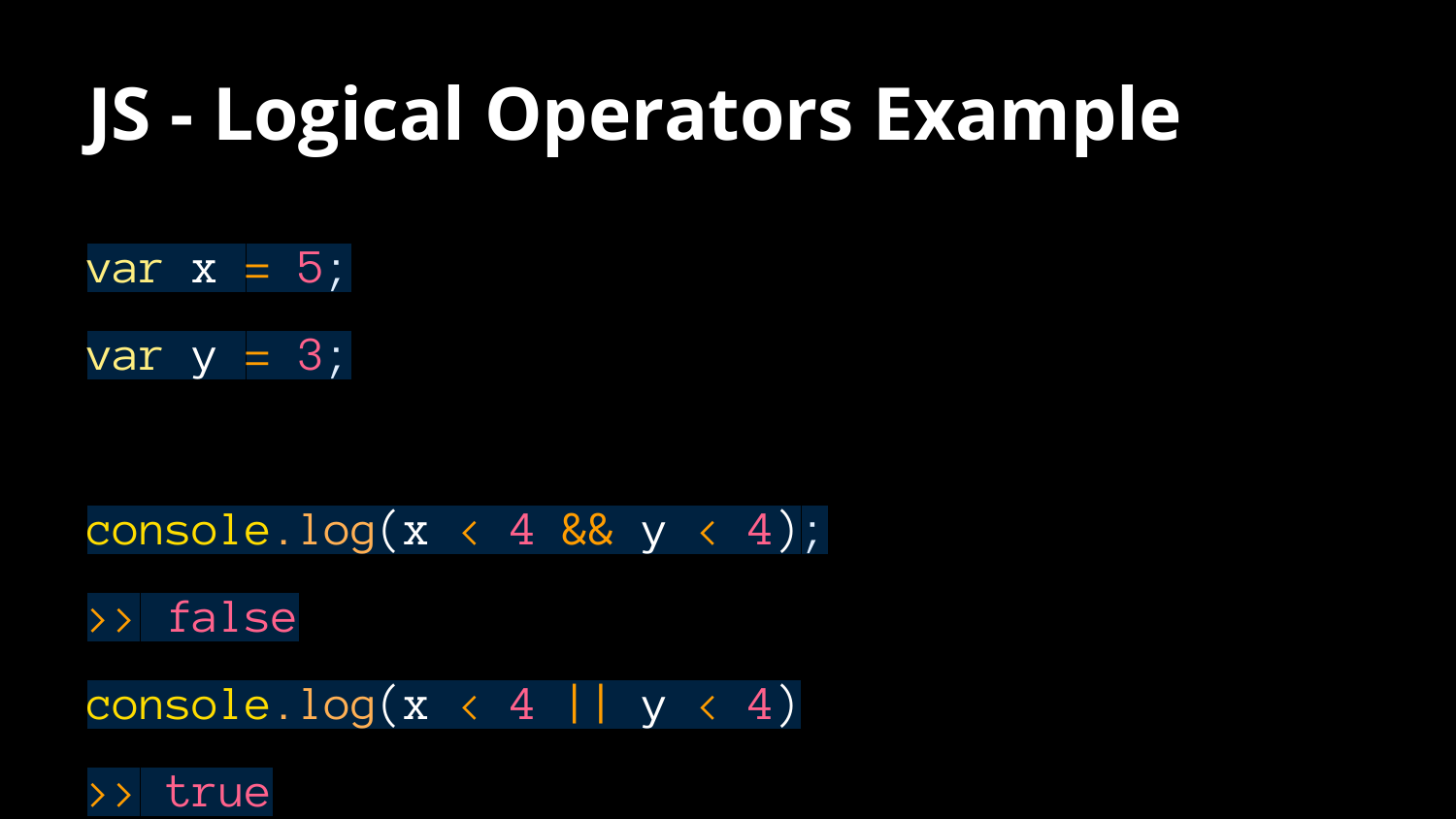

# JS - Logical Operators Example
var x = 5;
var y = 3;
console.log(x < 4 && y < 4);
>> false
console.log(x < 4 || y < 4)
>> true